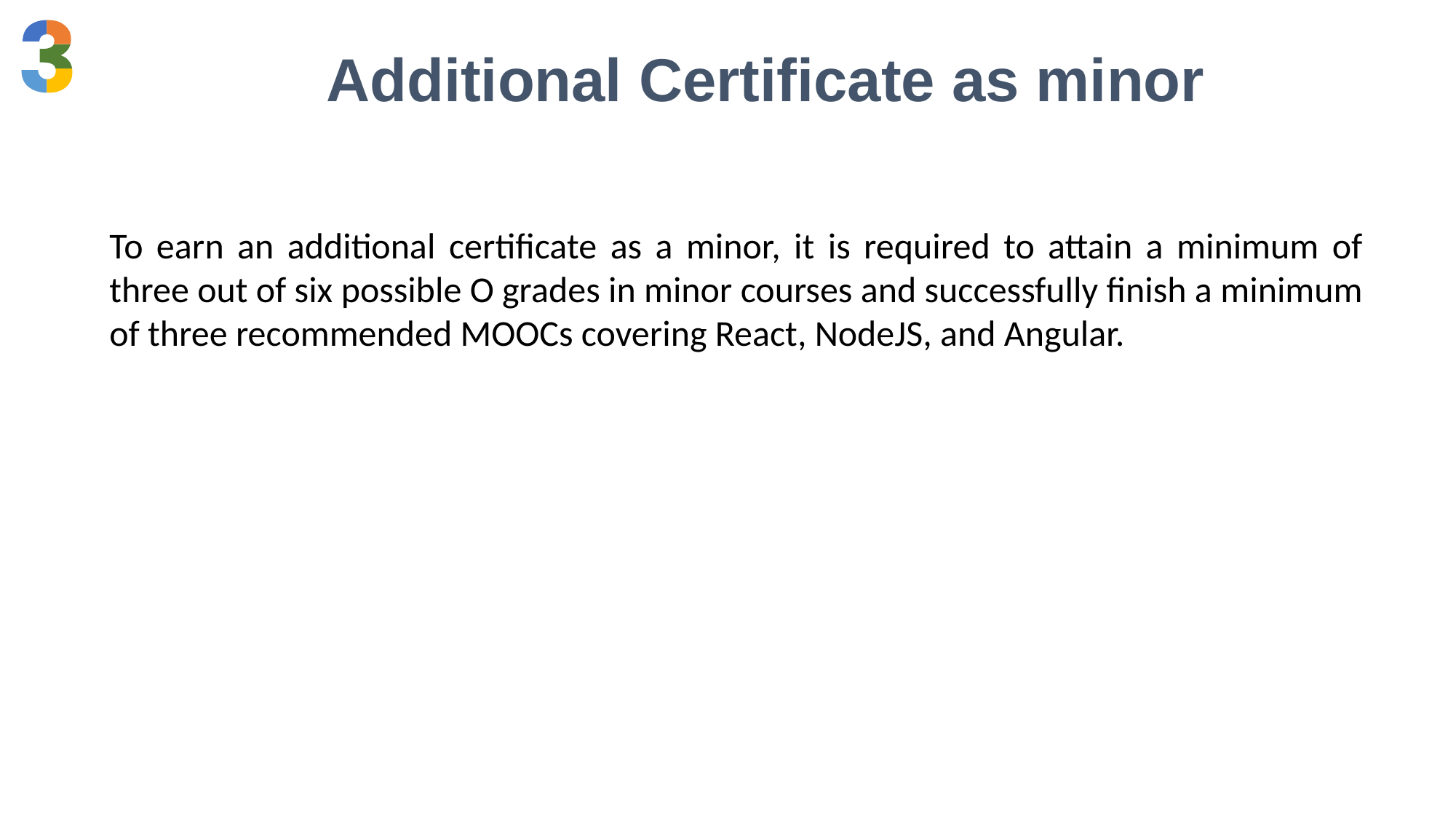

Additional Certificate as minor
To earn an additional certificate as a minor, it is required to attain a minimum of three out of six possible O grades in minor courses and successfully finish a minimum of three recommended MOOCs covering React, NodeJS, and Angular.